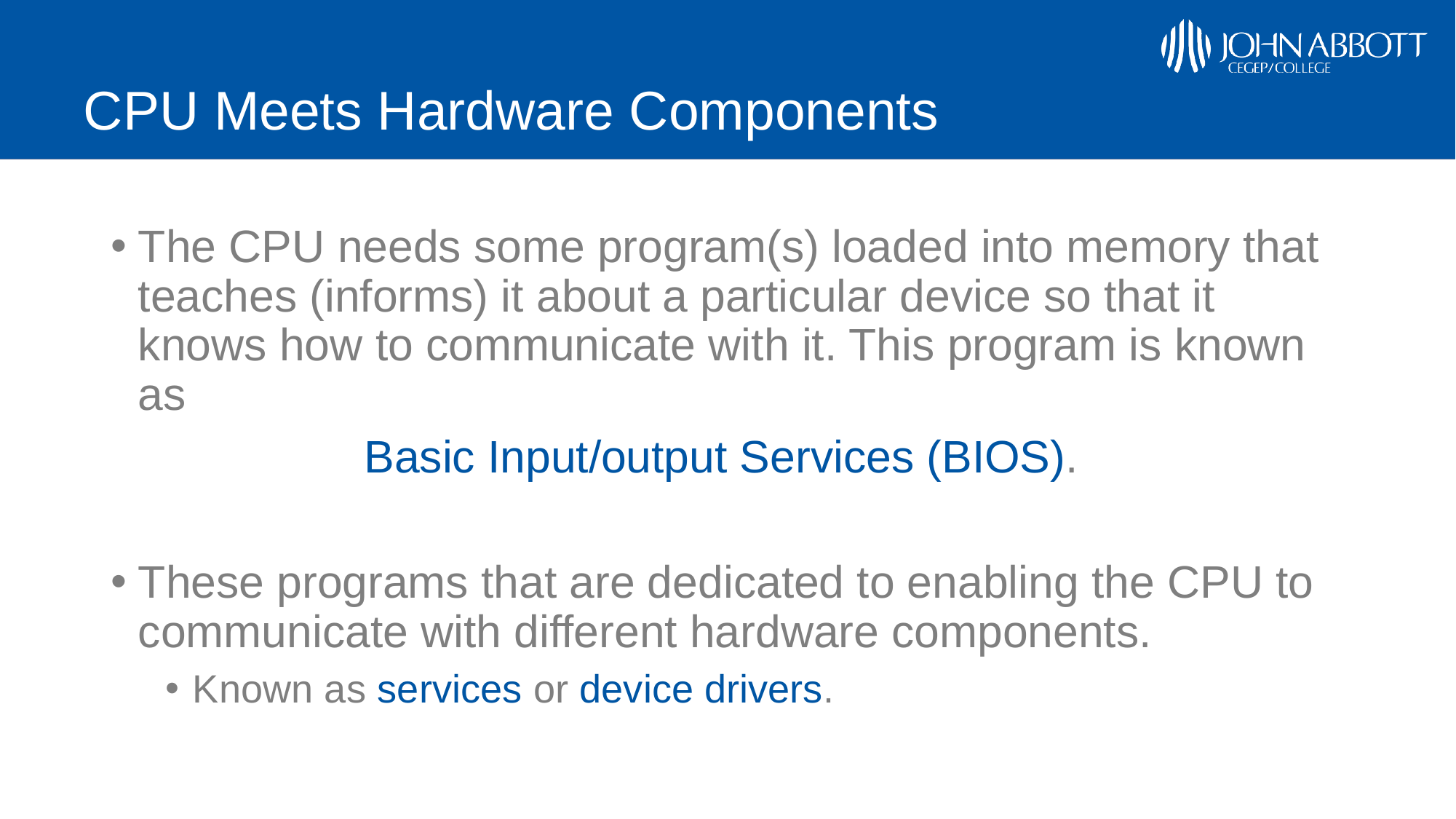

# CPU Meets Hardware Components
The CPU needs some program(s) loaded into memory that teaches (informs) it about a particular device so that it knows how to communicate with it. This program is known as
Basic Input/output Services (BIOS).

These programs that are dedicated to enabling the CPU to communicate with different hardware components.
Known as services or device drivers.